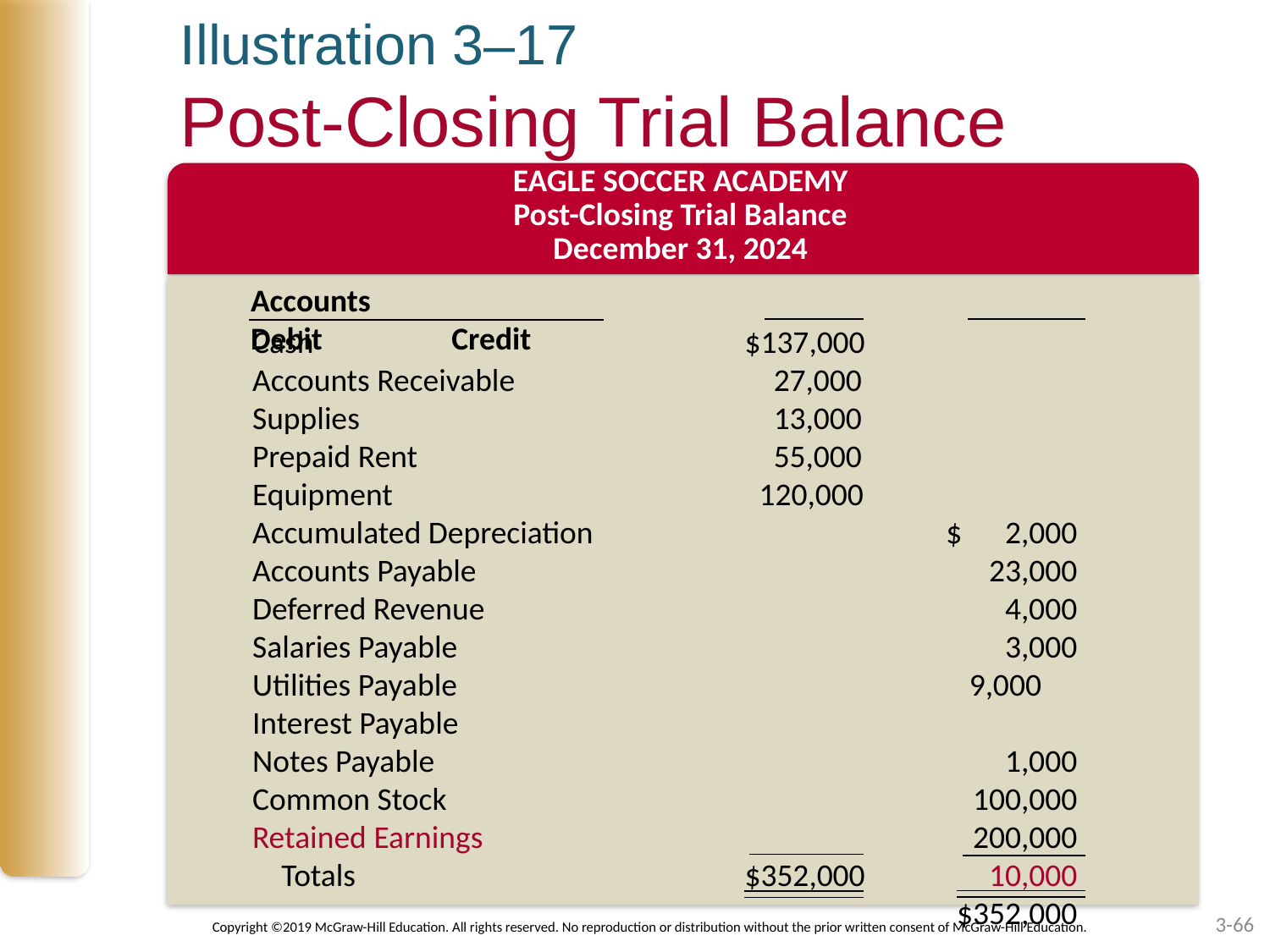

# Illustration 3–17 Post-Closing Trial Balance
EAGLE SOCCER ACADEMY
Post-Closing Trial Balance
December 31, 2024

Accounts						            Debit                  Credit

Cash
Accounts Receivable
Supplies
Prepaid Rent
Equipment
Accumulated Depreciation
Accounts Payable
Deferred Revenue
Salaries Payable
Utilities Payable
Interest Payable
Notes Payable
Common Stock
Retained Earnings
    Totals
$137,000
    27,000
    13,000
    55,000
  120,000

$352,000

$      2,000
     23,000
        4,000
        3,000
        9,000
        1,000
   100,000
   200,000
     10,000
  $352,000
3-66
Copyright ©2019 McGraw-Hill Education. All rights reserved. No reproduction or distribution without the prior written consent of McGraw-Hill Education.